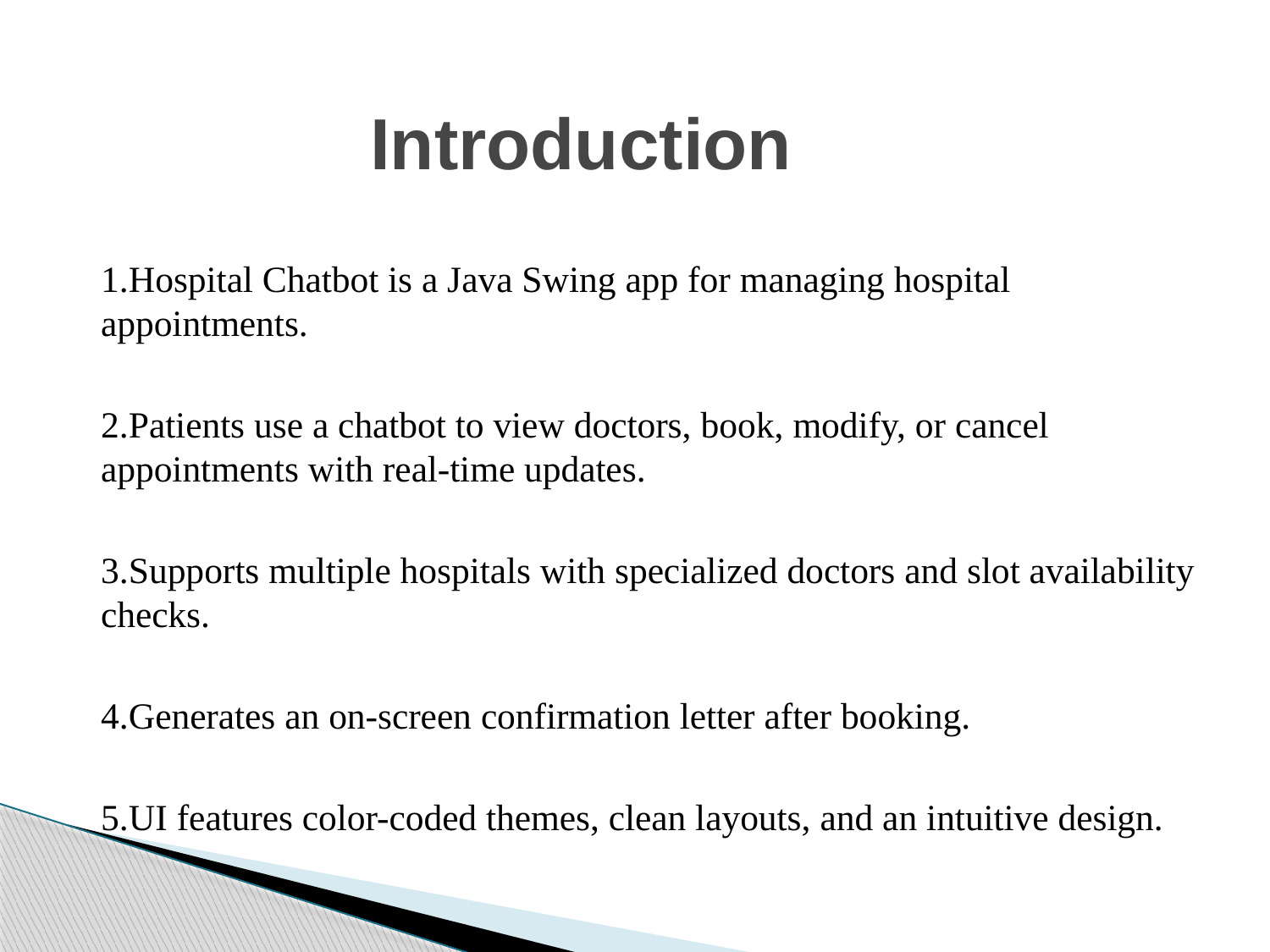

# Introduction
1.Hospital Chatbot is a Java Swing app for managing hospital appointments.

2.Patients use a chatbot to view doctors, book, modify, or cancel appointments with real-time updates.

3.Supports multiple hospitals with specialized doctors and slot availability checks.

4.Generates an on-screen confirmation letter after booking.

5.UI features color-coded themes, clean layouts, and an intuitive design.